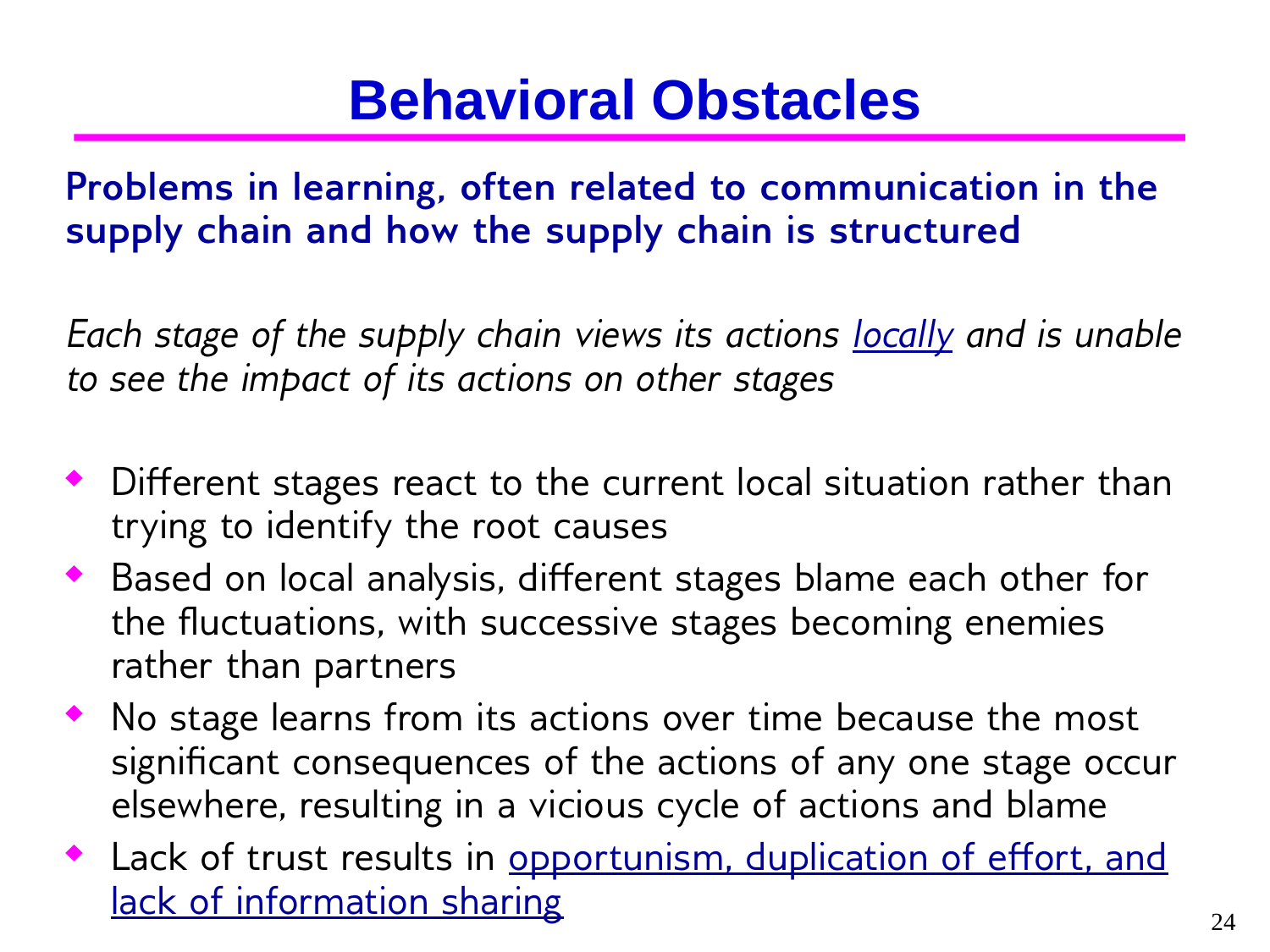

# Behavioral Obstacles
Problems in learning, often related to communication in the supply chain and how the supply chain is structured

Each stage of the supply chain views its actions locally and is unable to see the impact of its actions on other stages

Different stages react to the current local situation rather than trying to identify the root causes
Based on local analysis, different stages blame each other for the fluctuations, with successive stages becoming enemies rather than partners
No stage learns from its actions over time because the most significant consequences of the actions of any one stage occur elsewhere, resulting in a vicious cycle of actions and blame
Lack of trust results in opportunism, duplication of effort, and lack of information sharing
24